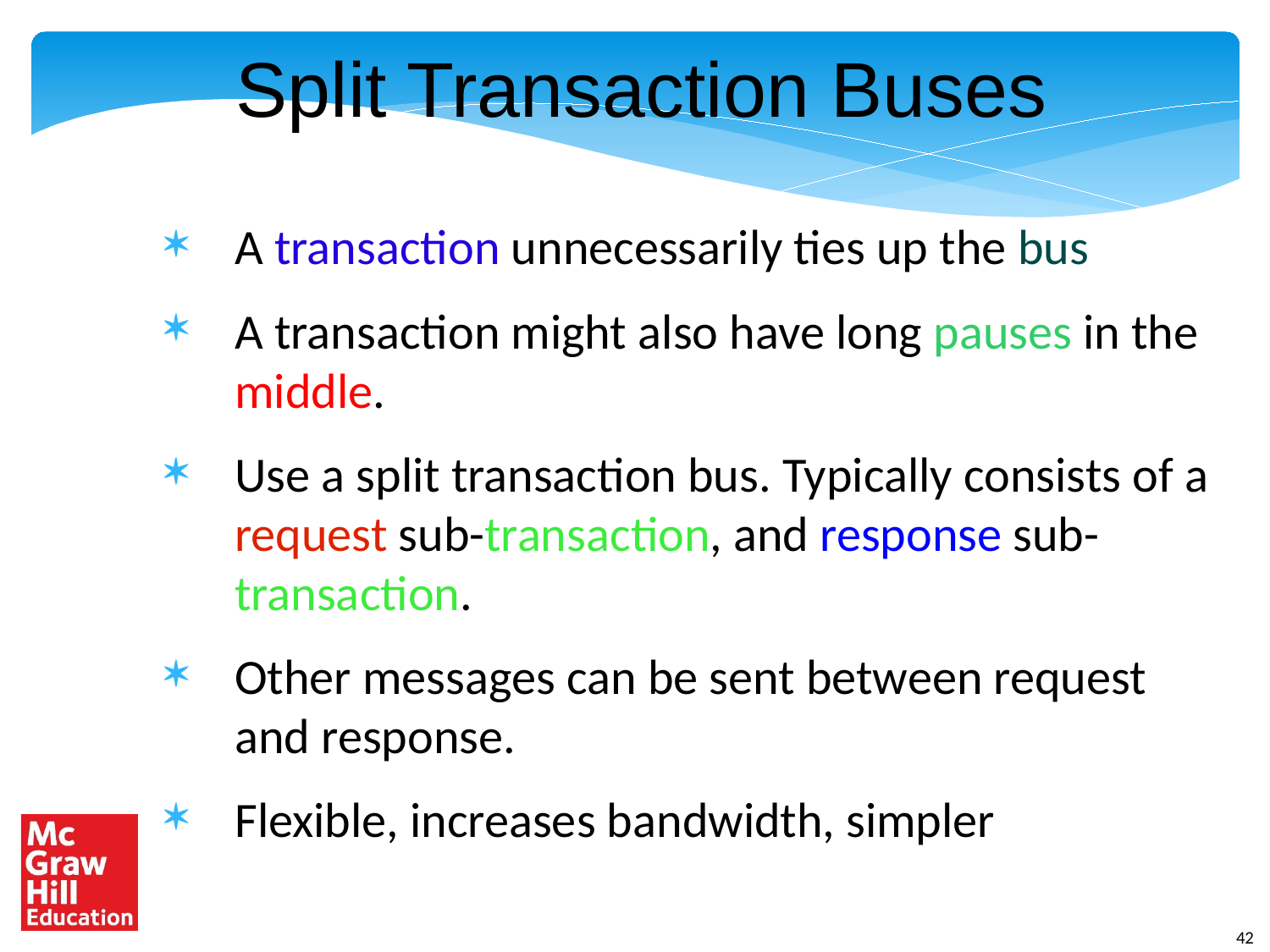

# Split Transaction Buses
A transaction unnecessarily ties up the bus
A transaction might also have long pauses in the middle.
Use a split transaction bus. Typically consists of a request sub-transaction, and response sub-transaction.
Other messages can be sent between request and response.
Flexible, increases bandwidth, simpler